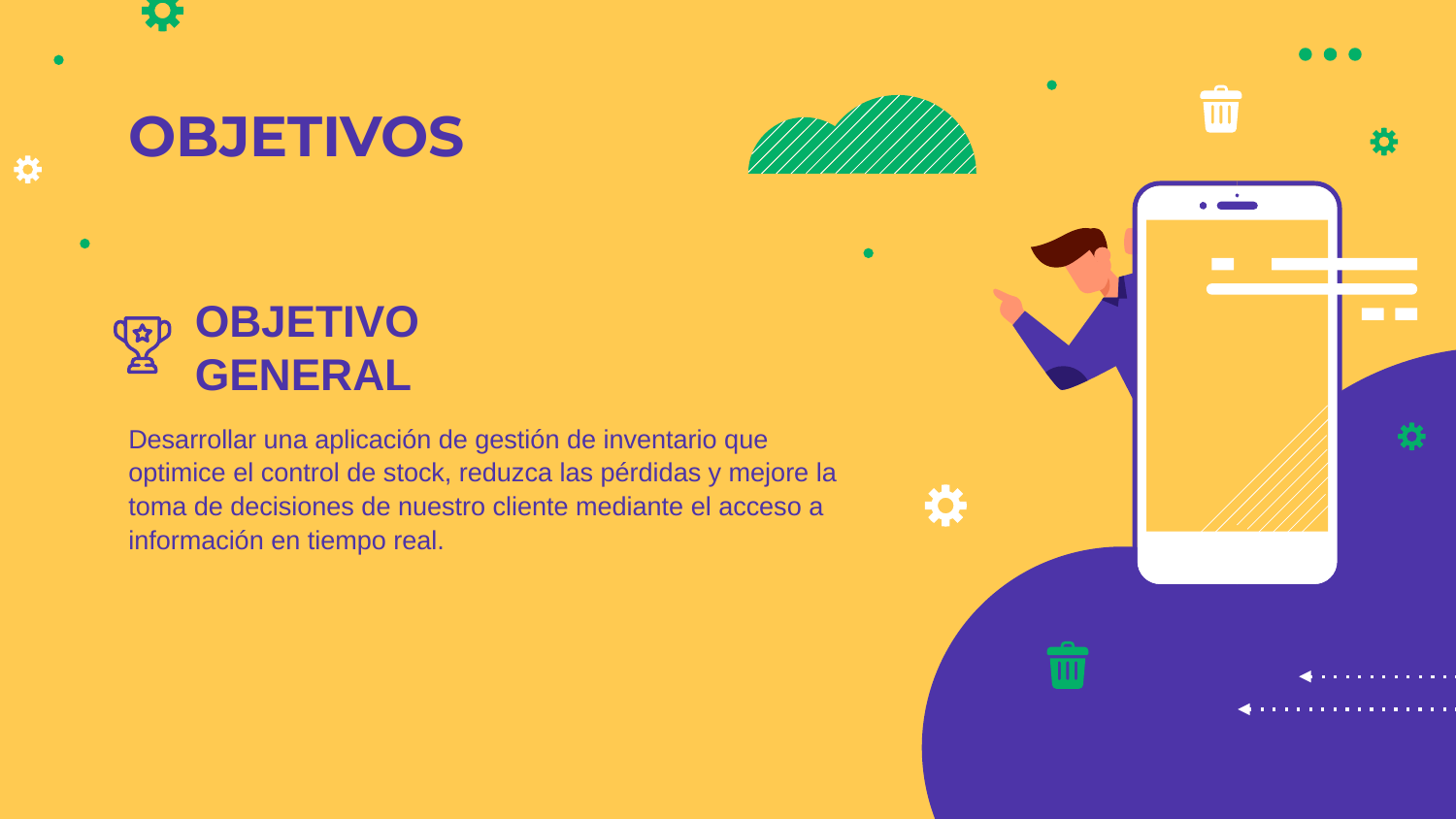

# OBJETIVOS

OBJETIVO GENERAL

Desarrollar una aplicación de gestión de inventario que optimice el control de stock, reduzca las pérdidas y mejore la toma de decisiones de nuestro cliente mediante el acceso a información en tiempo real.